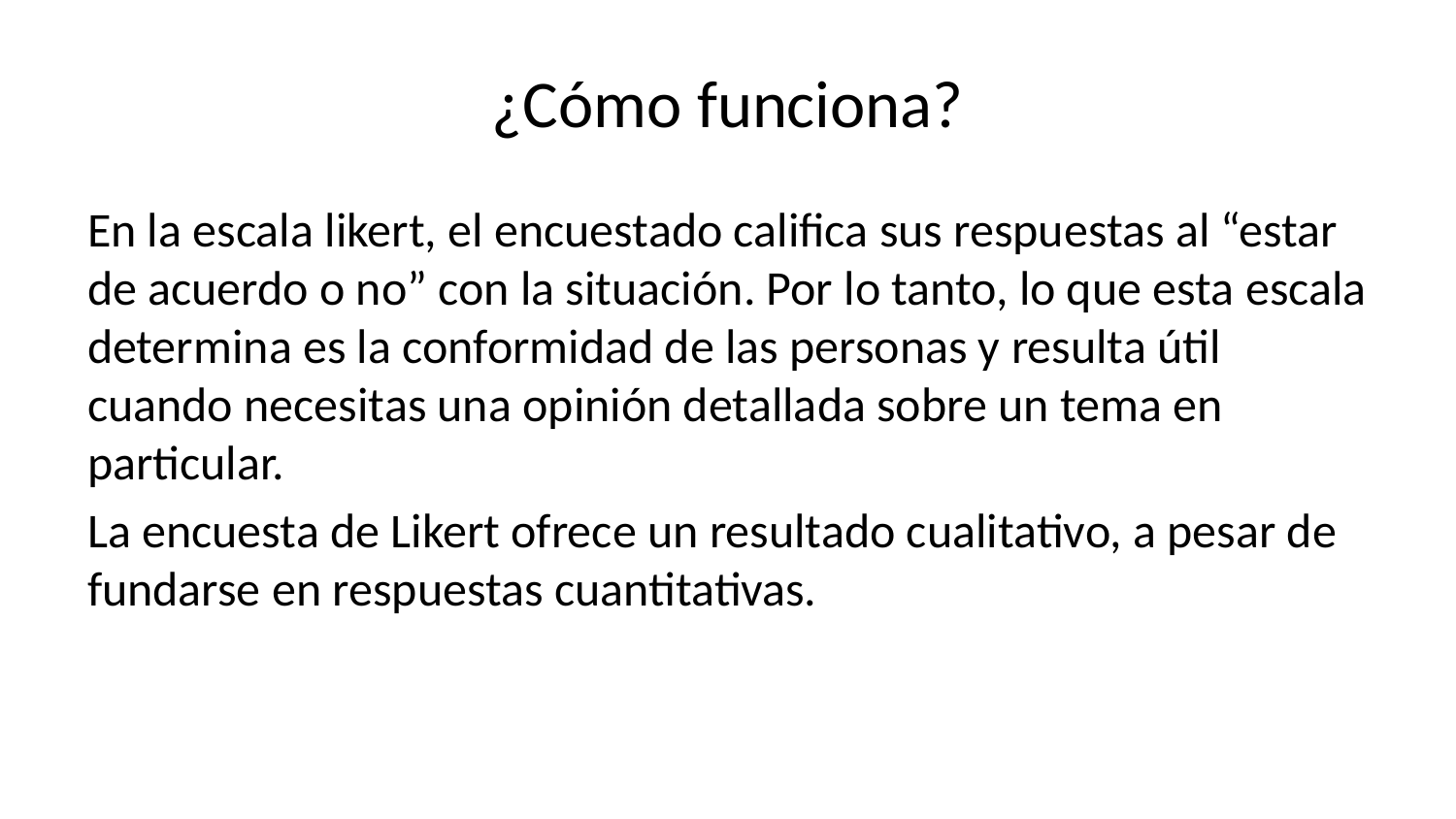

# ¿Cómo funciona?
En la escala likert, el encuestado califica sus respuestas al “estar de acuerdo o no” con la situación. Por lo tanto, lo que esta escala determina es la conformidad de las personas y resulta útil cuando necesitas una opinión detallada sobre un tema en particular.
La encuesta de Likert ofrece un resultado cualitativo, a pesar de fundarse en respuestas cuantitativas.